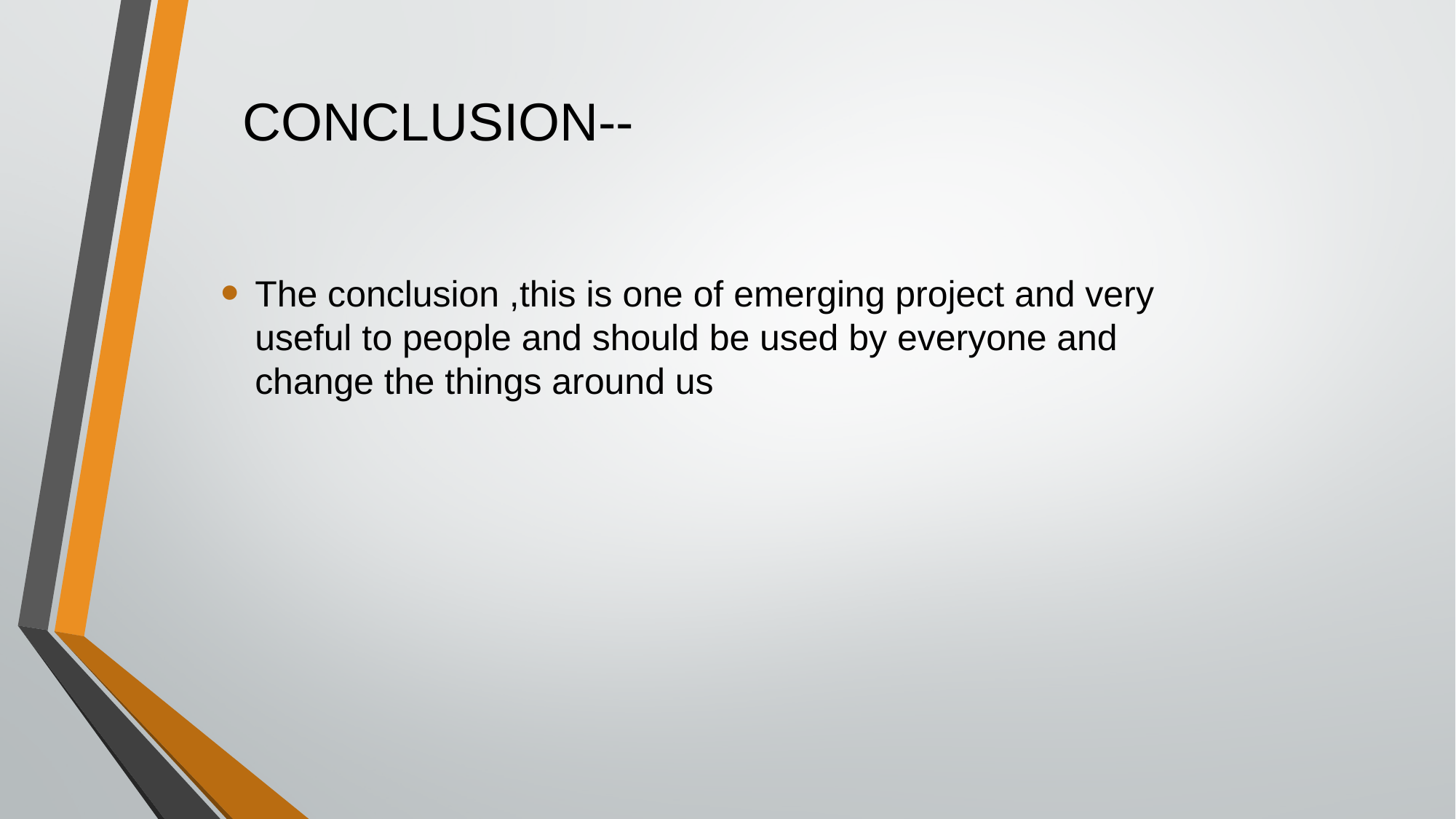

# CONCLUSION--
The conclusion ,this is one of emerging project and very useful to people and should be used by everyone and change the things around us